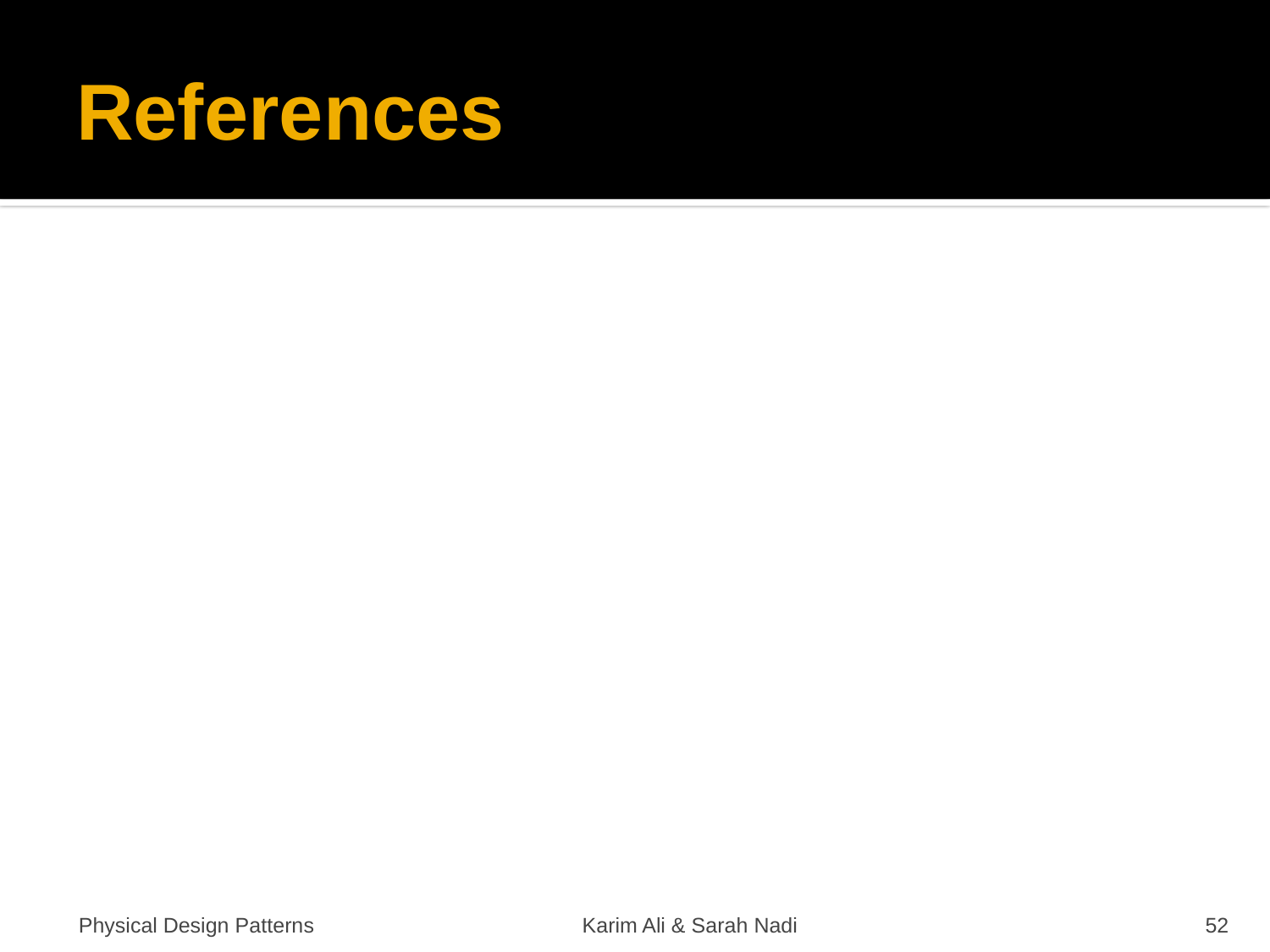

# References

Physical Design Patterns
Karim Ali & Sarah Nadi
52